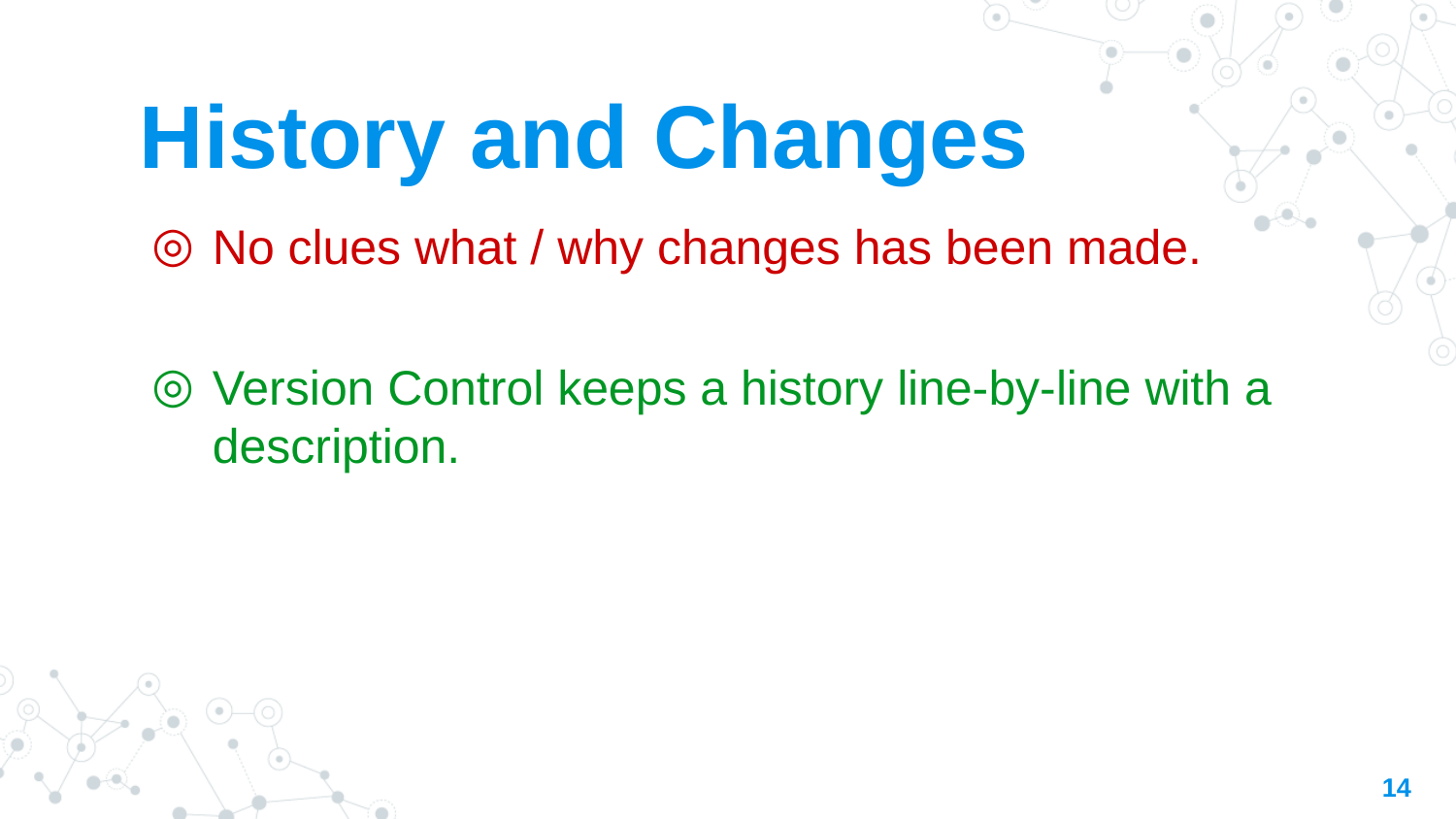

# History and Changes
No clues what / why changes has been made.

Version Control keeps a history line-by-line with a description.
14